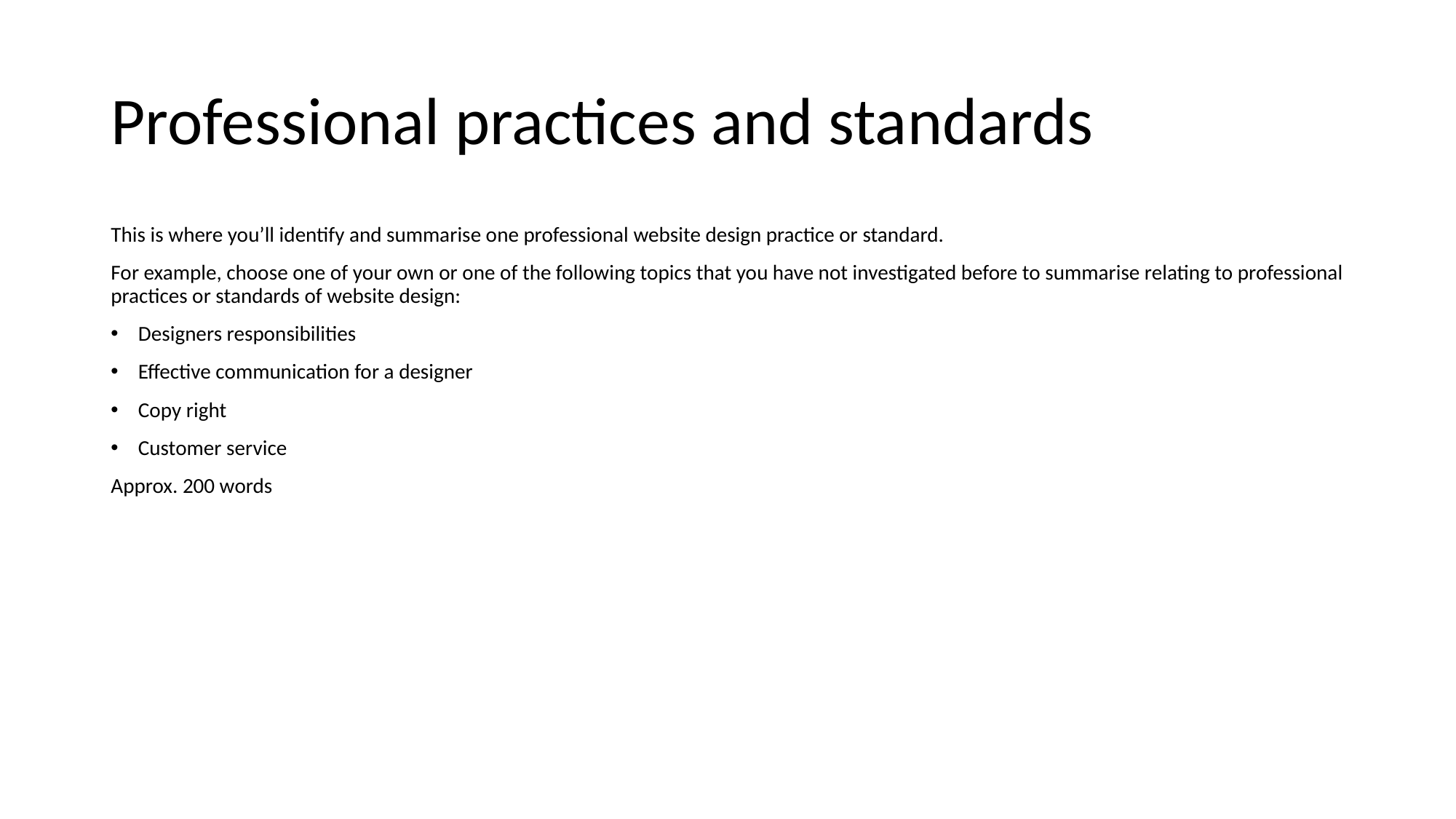

# Professional practices and standards
This is where you’ll identify and summarise one professional website design practice or standard.
For example, choose one of your own or one of the following topics that you have not investigated before to summarise relating to professional practices or standards of website design:
Designers responsibilities
Effective communication for a designer
Copy right
Customer service
Approx. 200 words